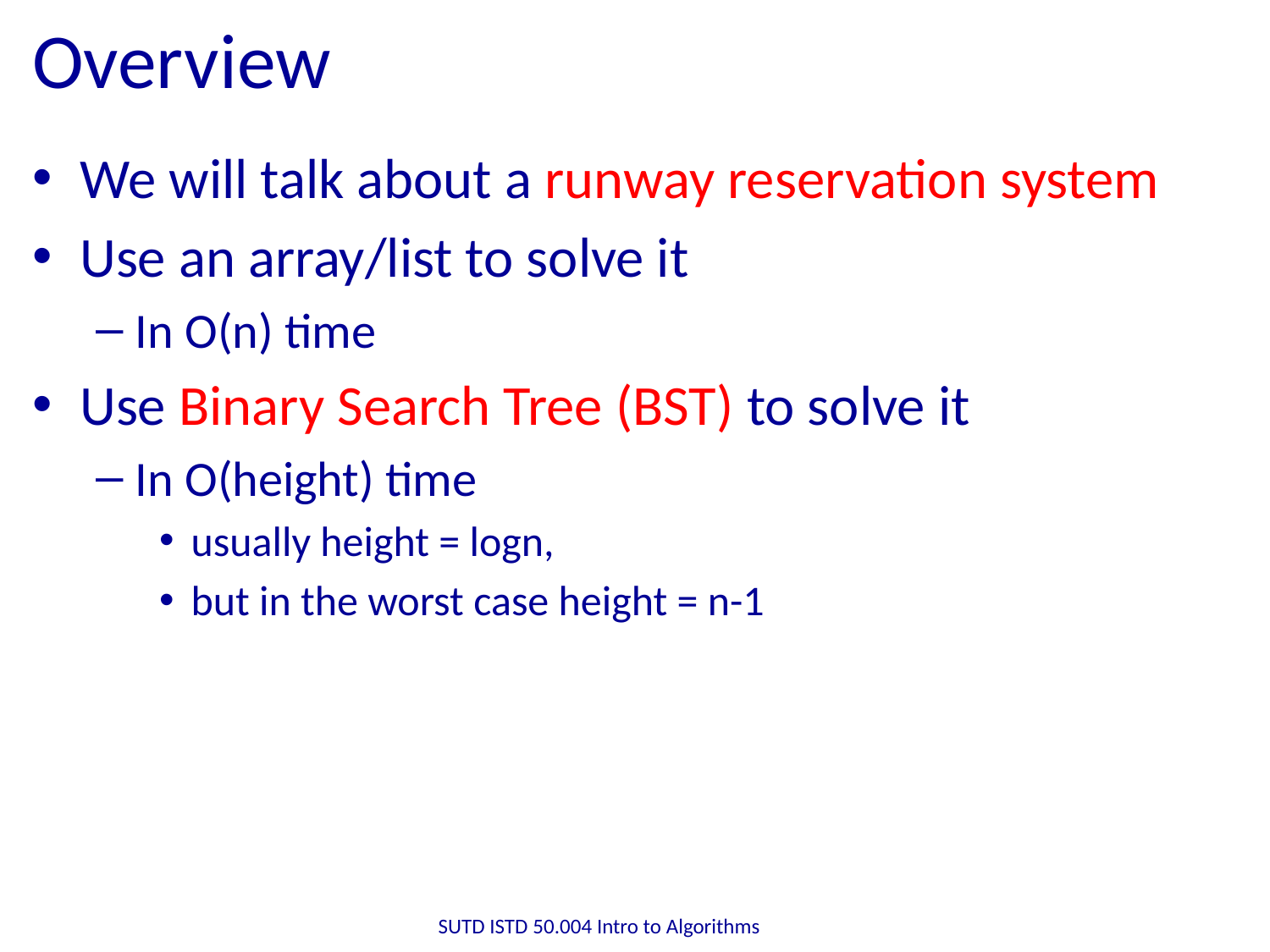

# Overview
We will talk about a runway reservation system
Use an array/list to solve it
In O(n) time
Use Binary Search Tree (BST) to solve it
In O(height) time
usually height = logn,
but in the worst case height = n-1
SUTD ISTD 50.004 Intro to Algorithms